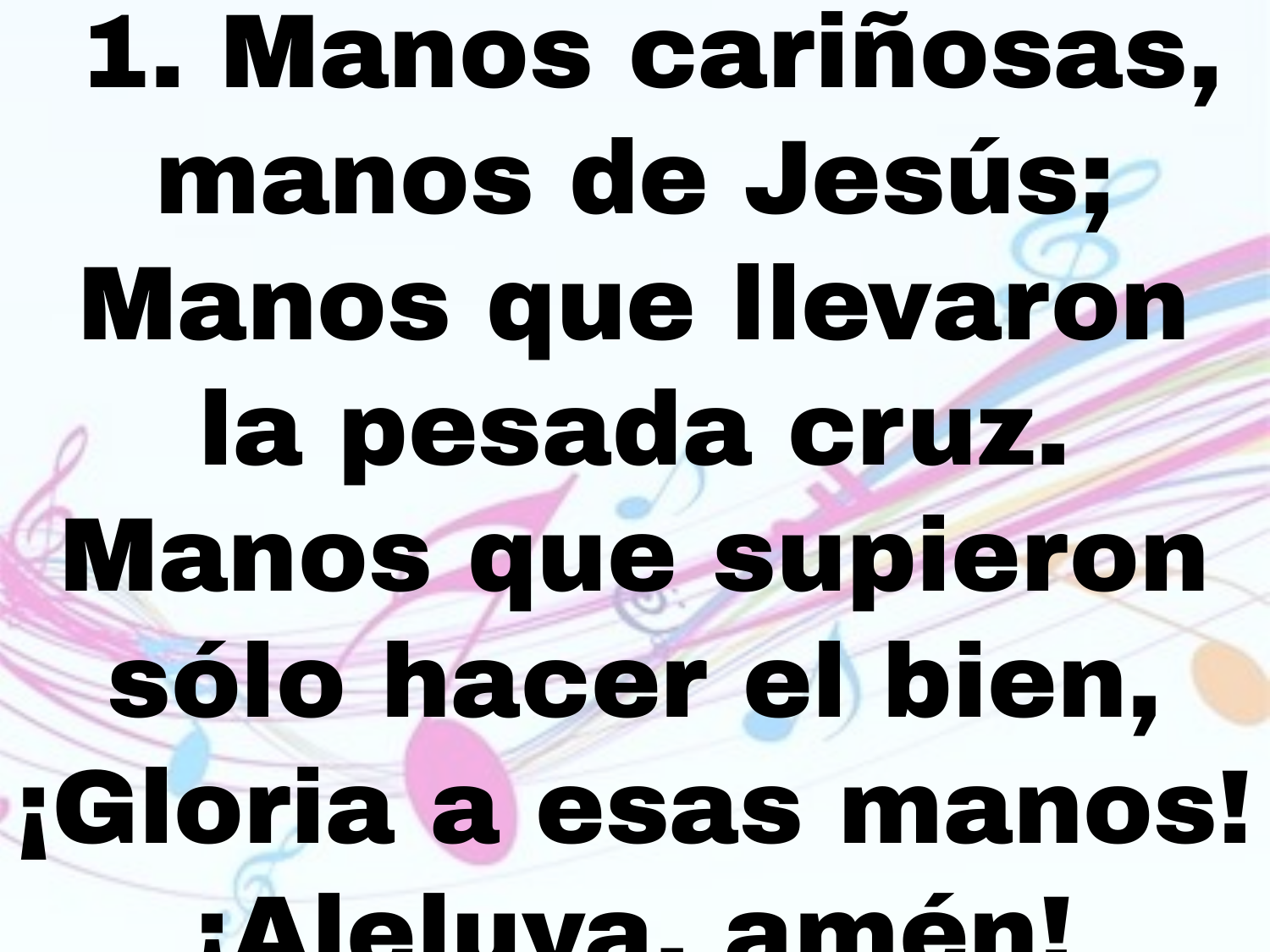

1. Manos cariñosas, manos de Jesús;
Manos que llevaron la pesada cruz.
Manos que supieron sólo hacer el bien,
¡Gloria a esas manos! ¡Aleluya, amén!